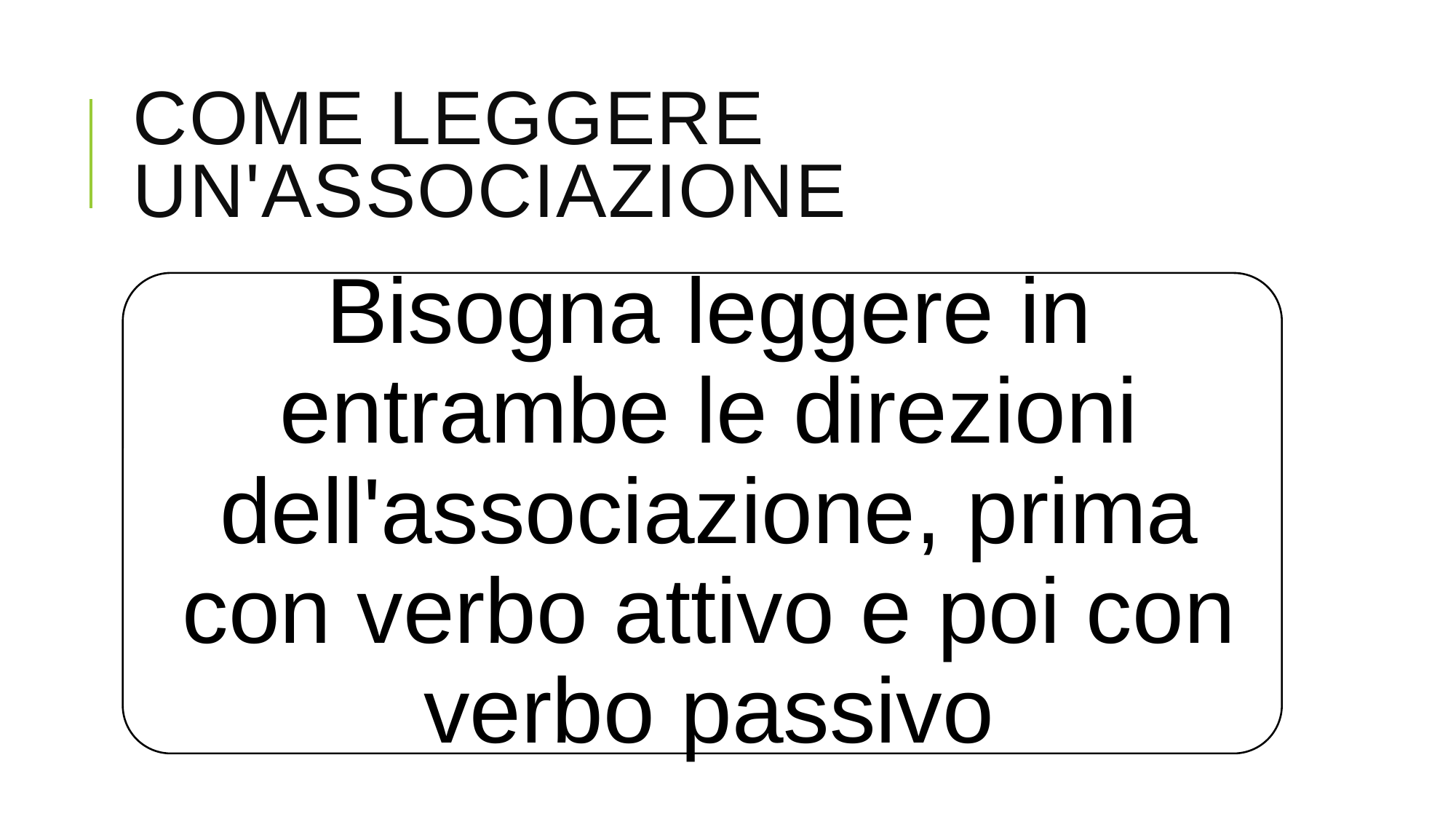

# Come leggere un'associazione
Bisogna leggere in entrambe le direzioni dell'associazione, prima con verbo attivo e poi con verbo passivo